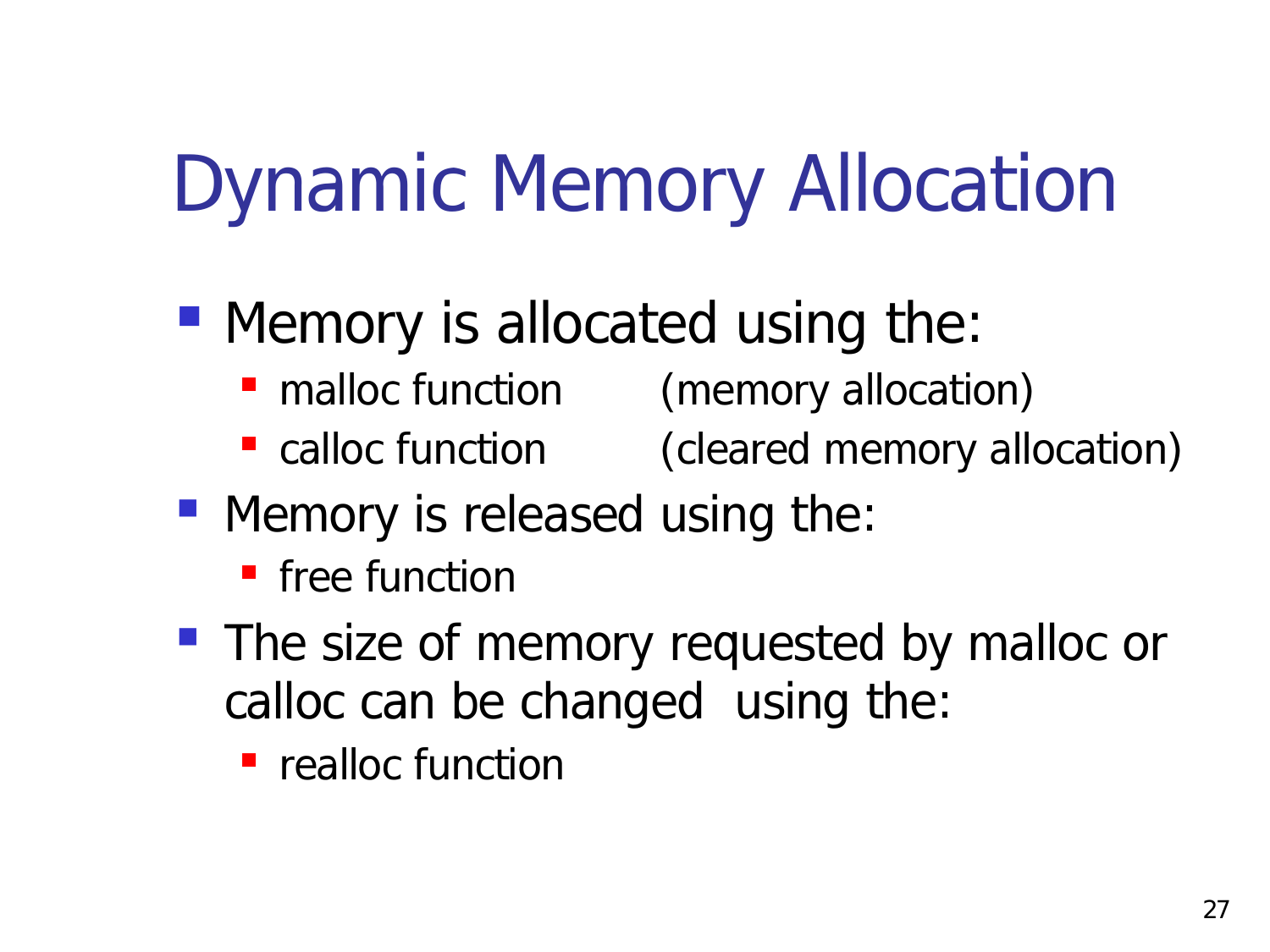

# Dynamic Memory Allocation
Memory is allocated using the:
malloc function	(memory allocation)
calloc function 	(cleared memory allocation)
Memory is released using the:
free function
The size of memory requested by malloc or calloc can be changed  using the:
realloc function
27